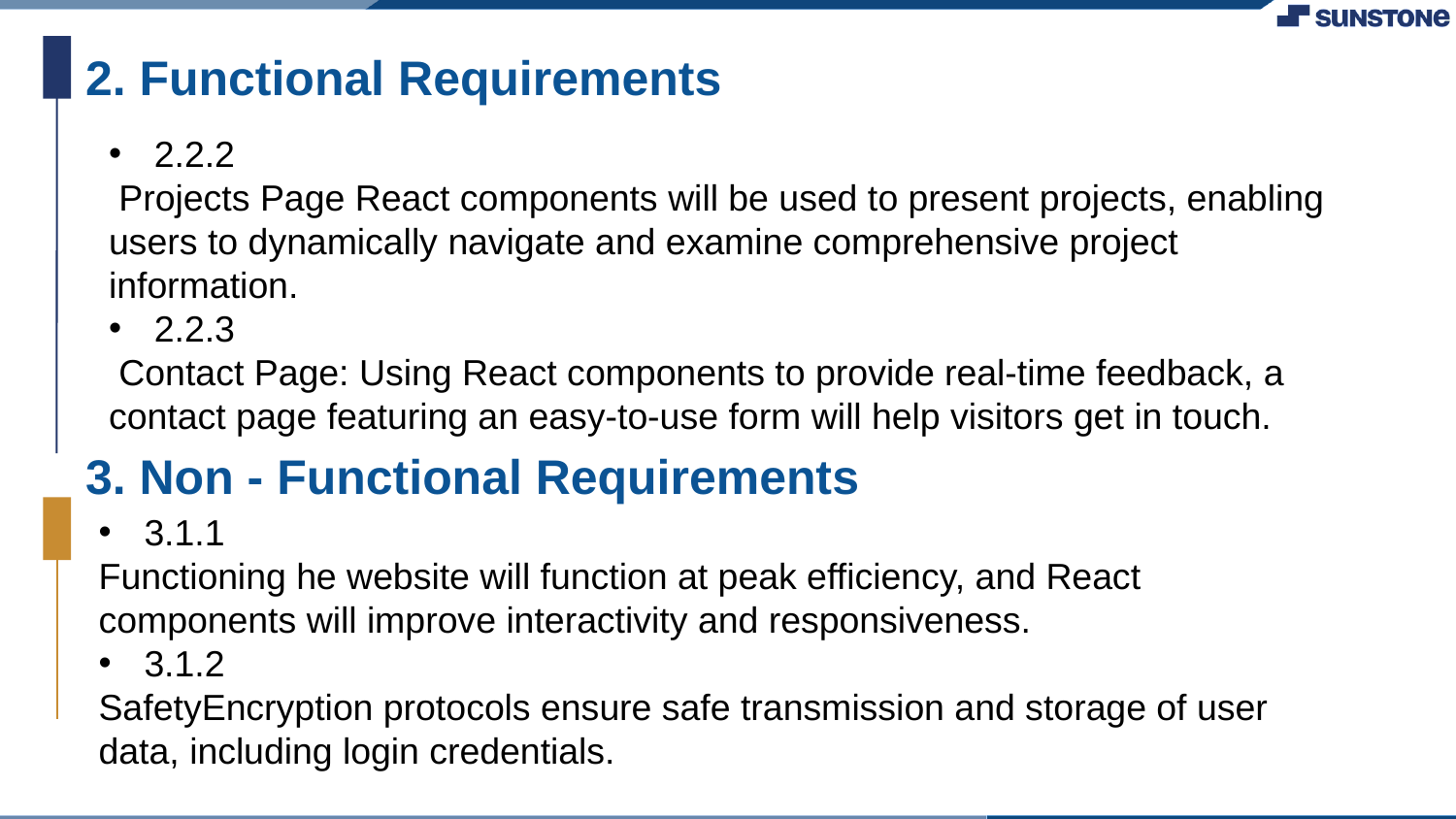

2. Functional Requirements
2.2.2
 Projects Page React components will be used to present projects, enabling users to dynamically navigate and examine comprehensive project information.
2.2.3
 Contact Page: Using React components to provide real-time feedback, a contact page featuring an easy-to-use form will help visitors get in touch.
3. Non - Functional Requirements
3.1.1
Functioning he website will function at peak efficiency, and React components will improve interactivity and responsiveness.
3.1.2
SafetyEncryption protocols ensure safe transmission and storage of user data, including login credentials.